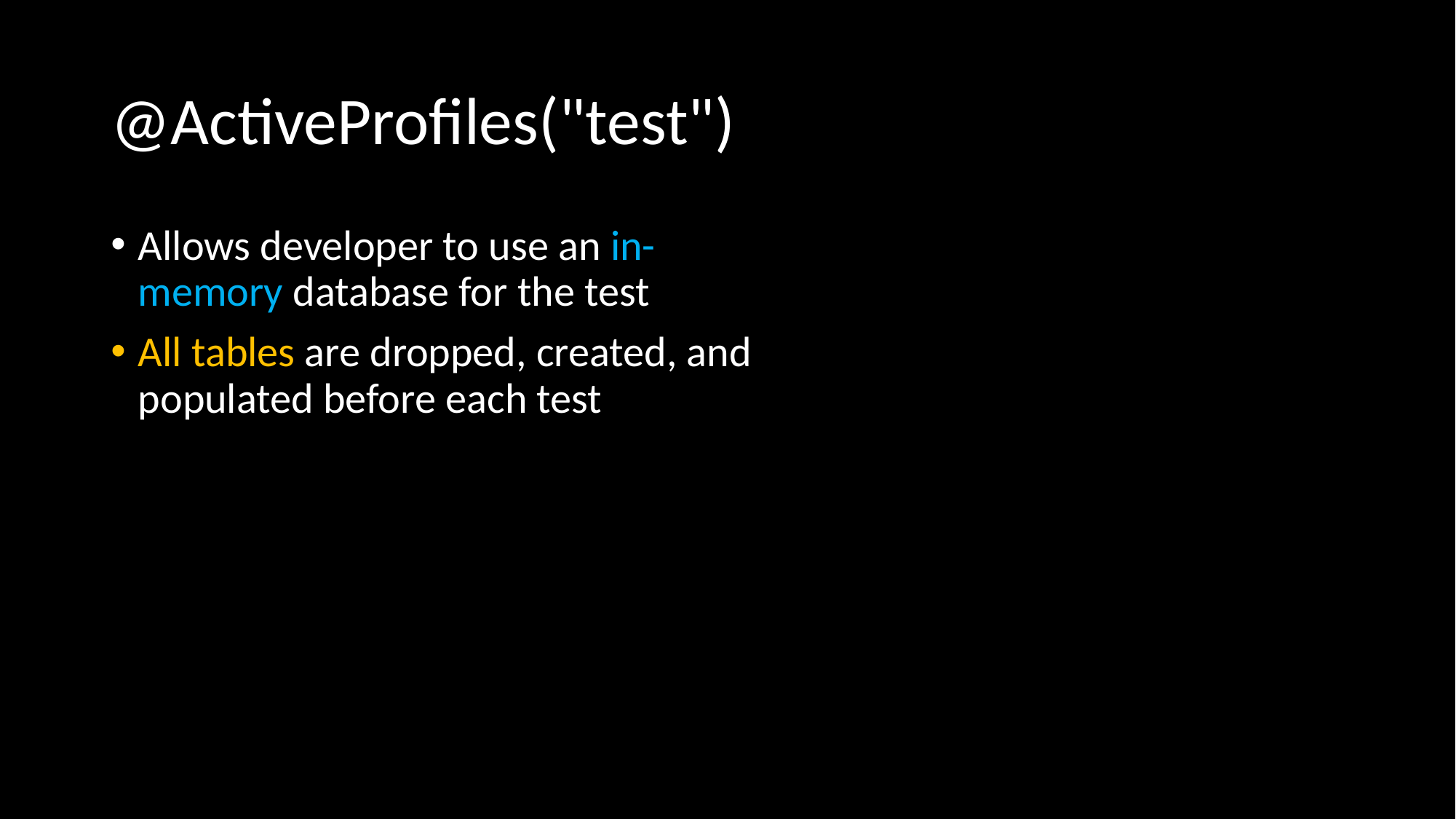

# @ActiveProfiles("test")
Allows developer to use an in-memory database for the test
All tables are dropped, created, and populated before each test